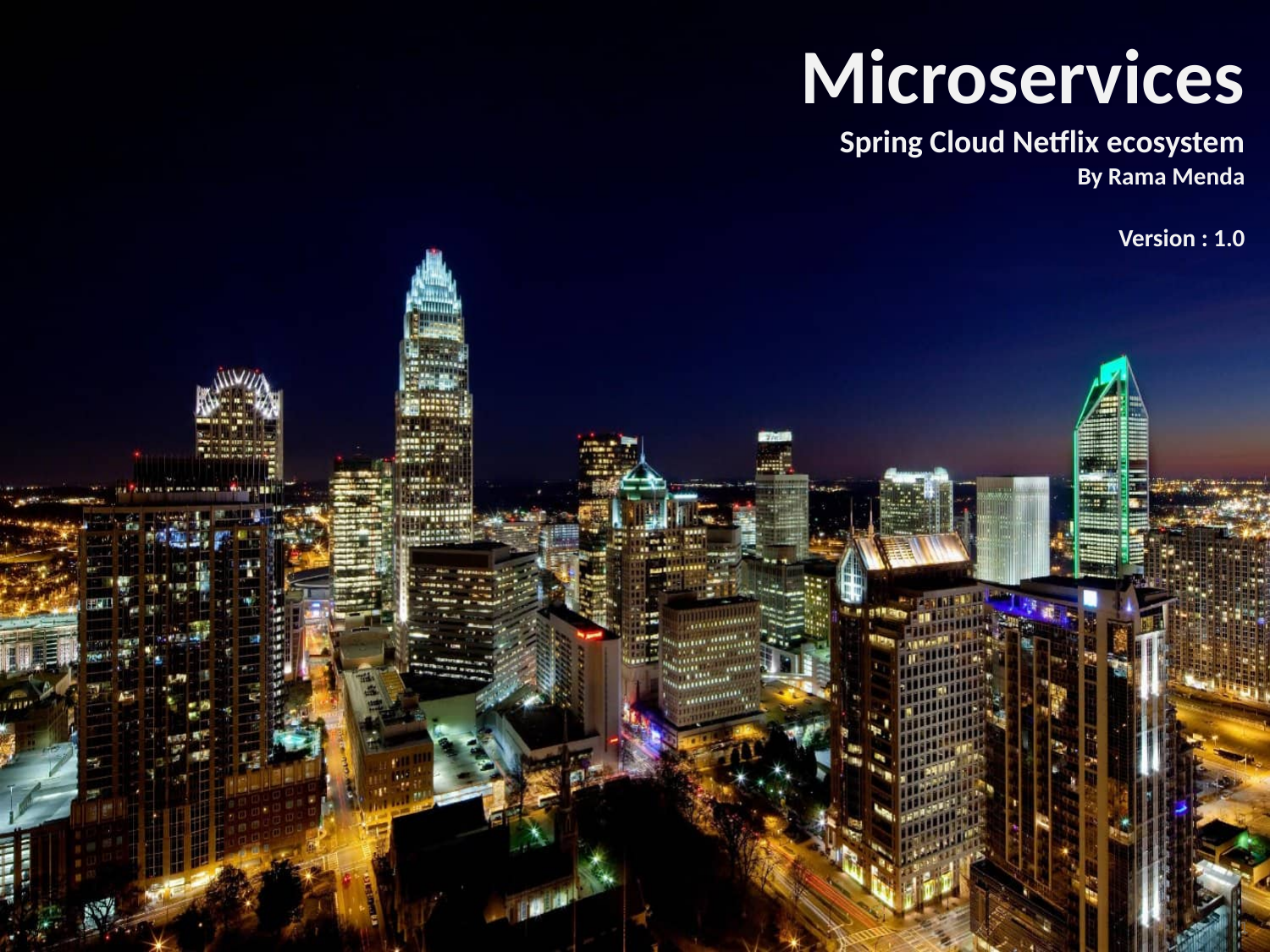

Microservices
Spring Cloud Netflix ecosystem
By Rama Menda

Version : 1.0